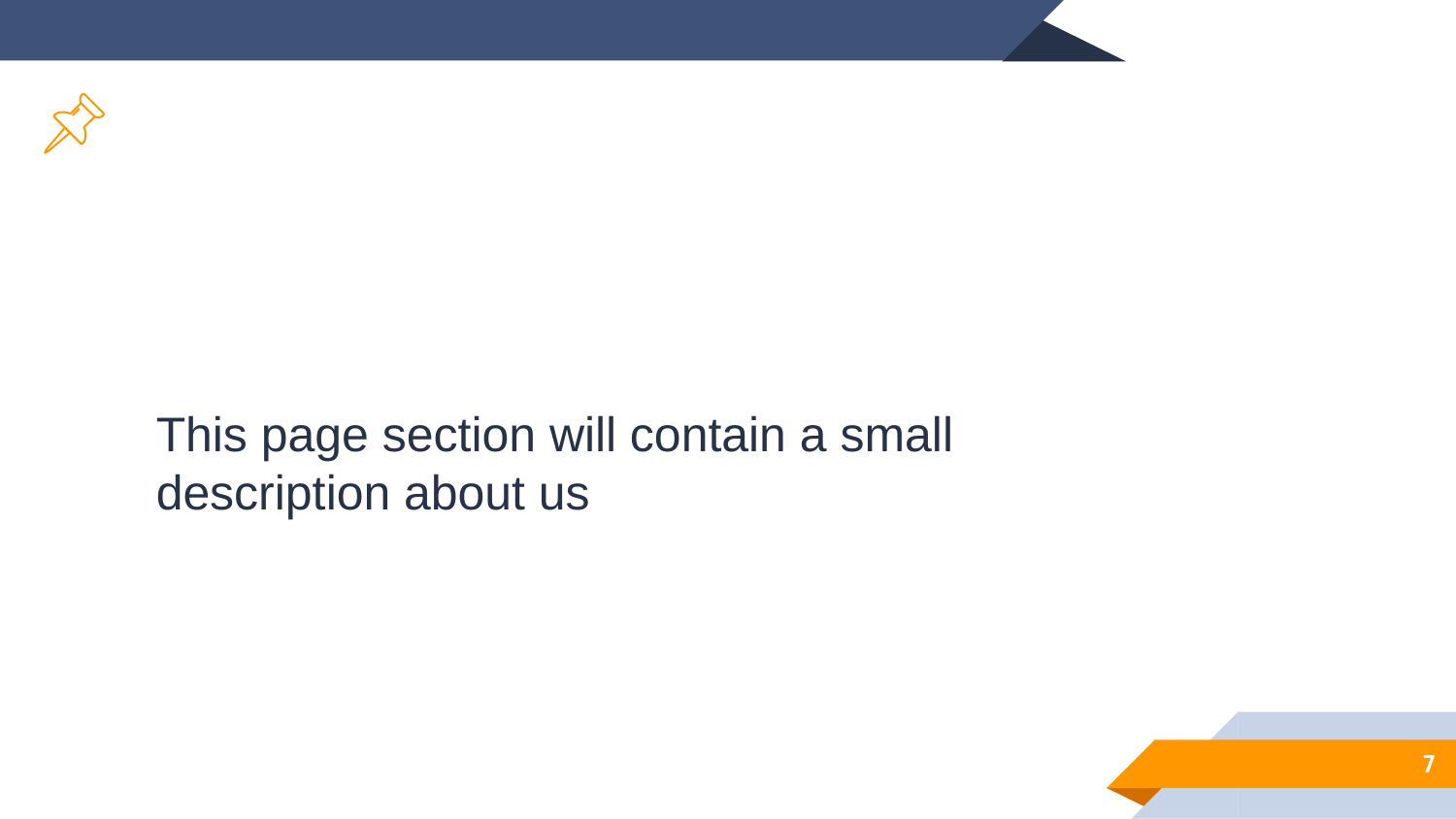

About

This page section will contain a small description about us
7